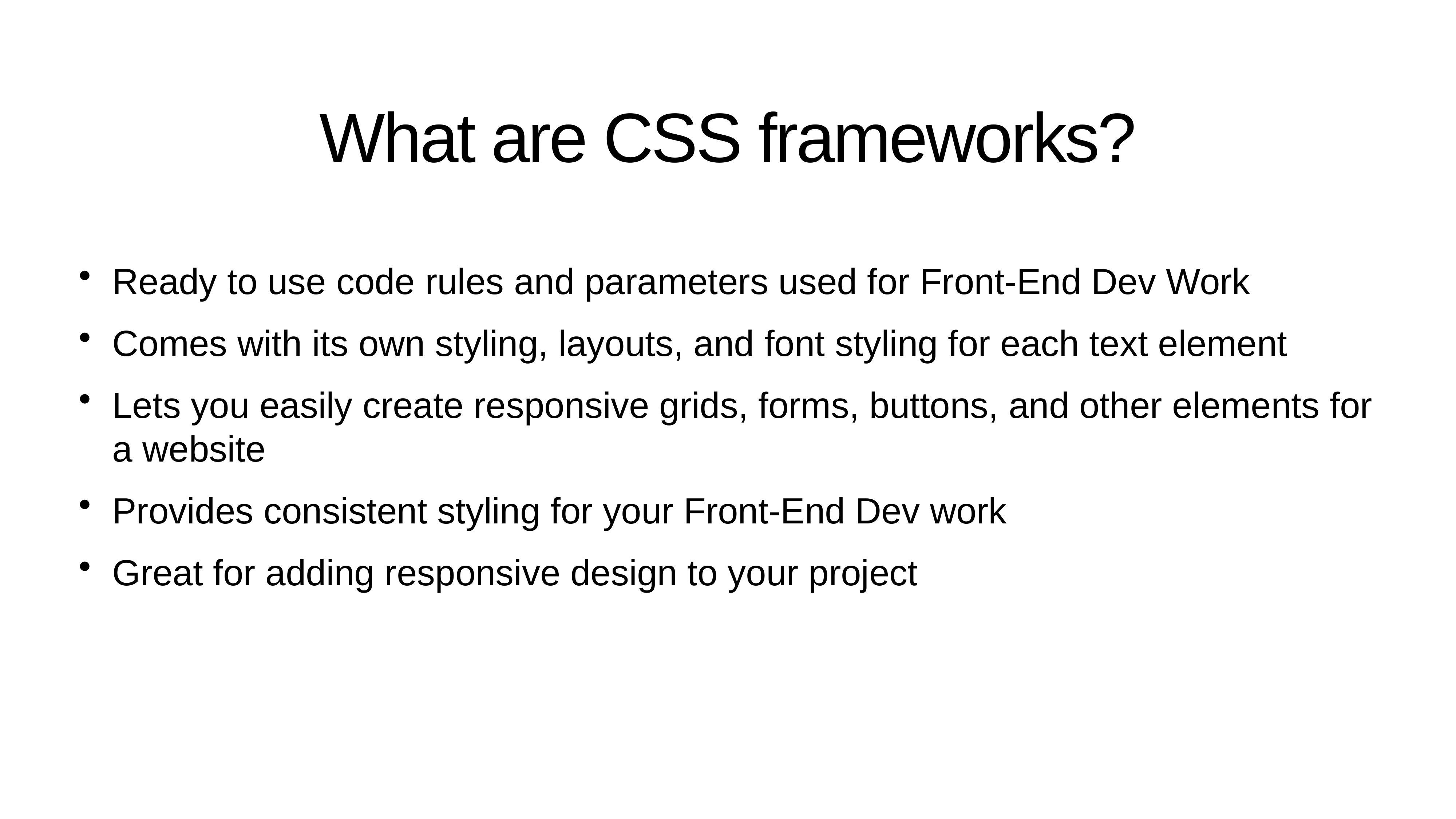

# What are CSS frameworks?
Ready to use code rules and parameters used for Front-End Dev Work
Comes with its own styling, layouts, and font styling for each text element
Lets you easily create responsive grids, forms, buttons, and other elements for a website
Provides consistent styling for your Front-End Dev work
Great for adding responsive design to your project